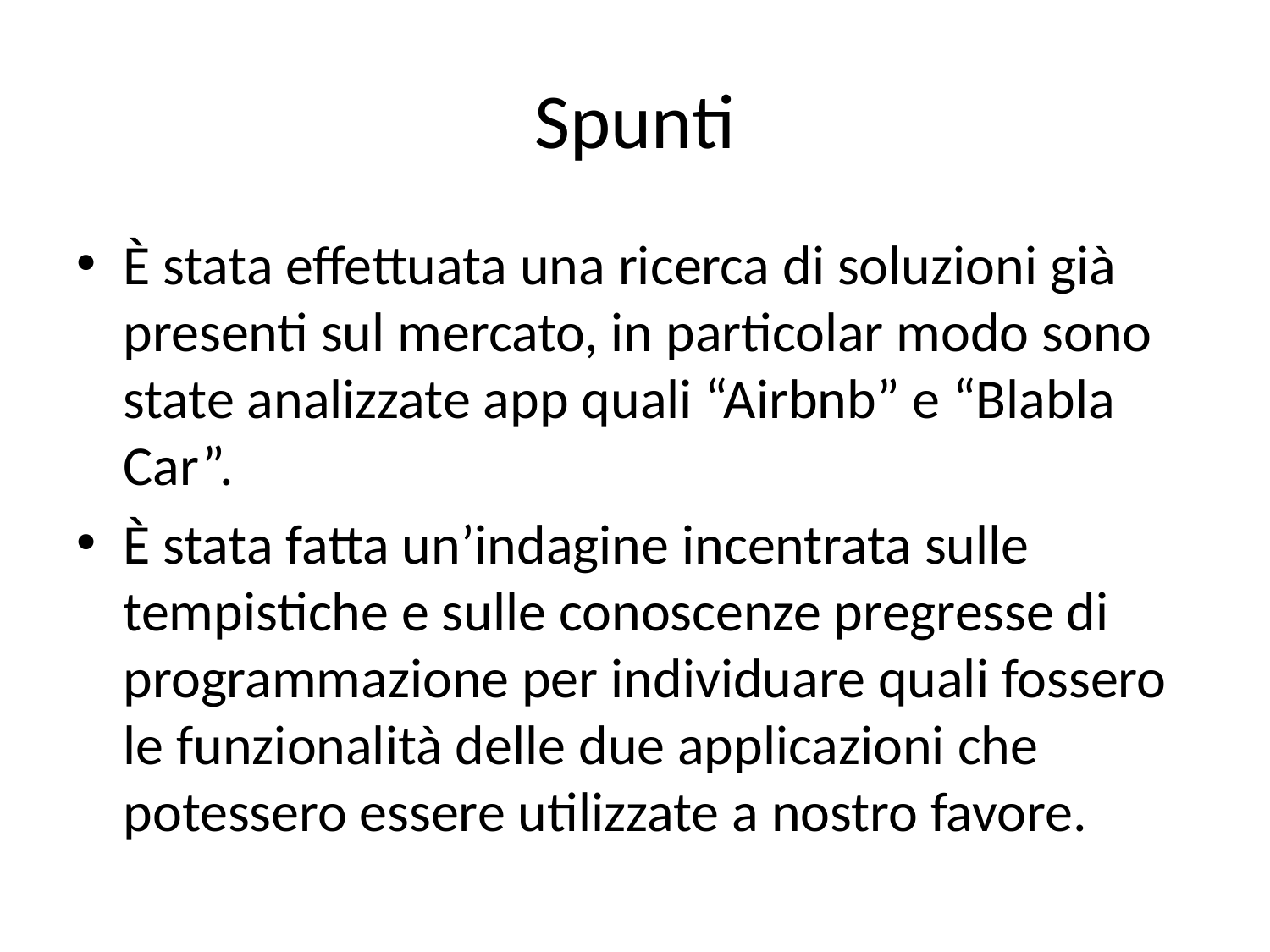

# Spunti
È stata effettuata una ricerca di soluzioni già presenti sul mercato, in particolar modo sono state analizzate app quali “Airbnb” e “Blabla Car”.
È stata fatta un’indagine incentrata sulle tempistiche e sulle conoscenze pregresse di programmazione per individuare quali fossero le funzionalità delle due applicazioni che potessero essere utilizzate a nostro favore.